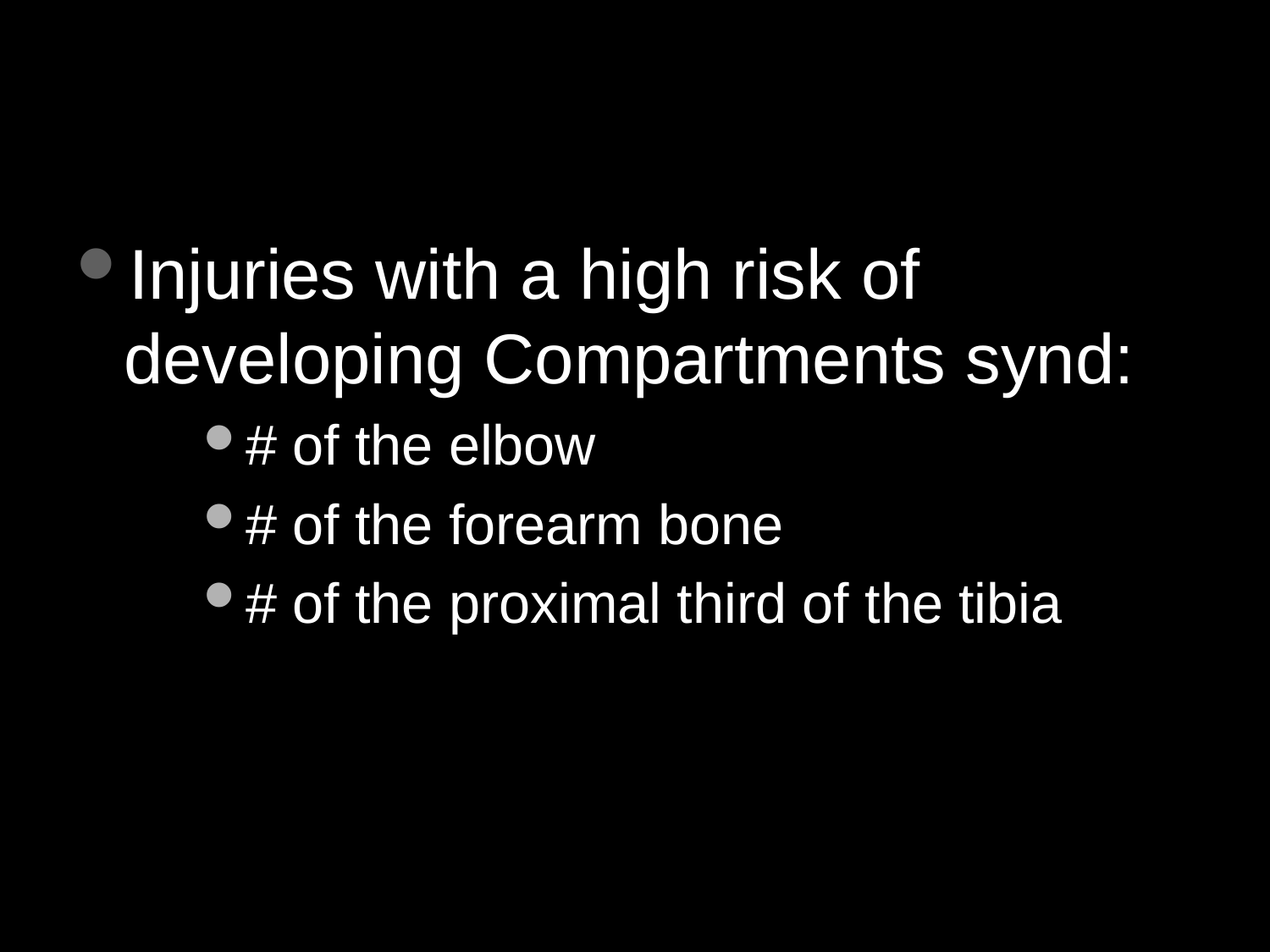

#
Injuries with a high risk of developing Compartments synd:
# of the elbow
# of the forearm bone
# of the proximal third of the tibia